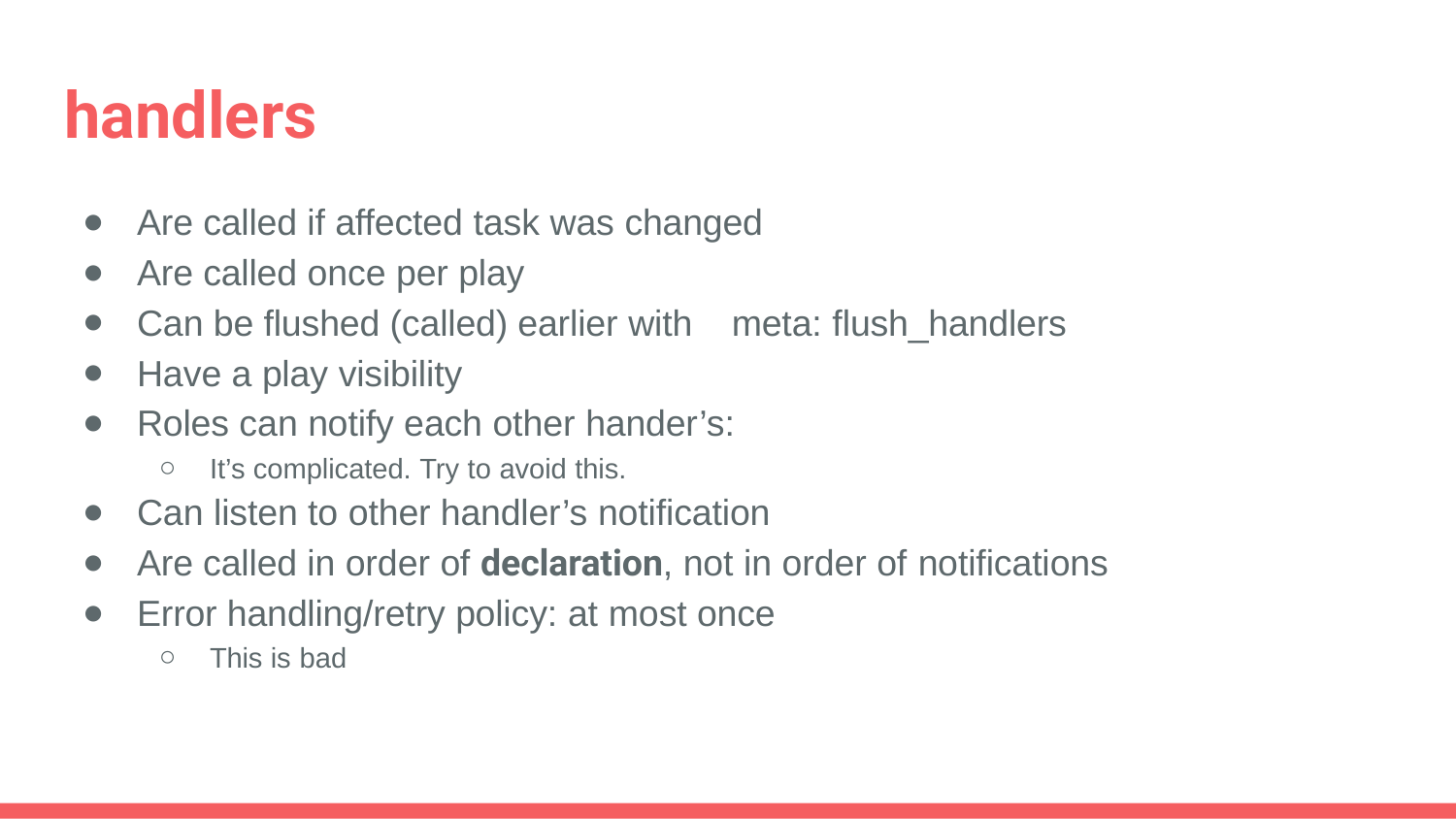

# handlers
Are called if affected task was changed
Are called once per play
Can be flushed (called) earlier with
Have a play visibility
Roles can notify each other hander’s:
meta: flush_handlers
It’s complicated. Try to avoid this.
Can listen to other handler’s notification
Are called in order of declaration, not in order of notifications
Error handling/retry policy: at most once
This is bad